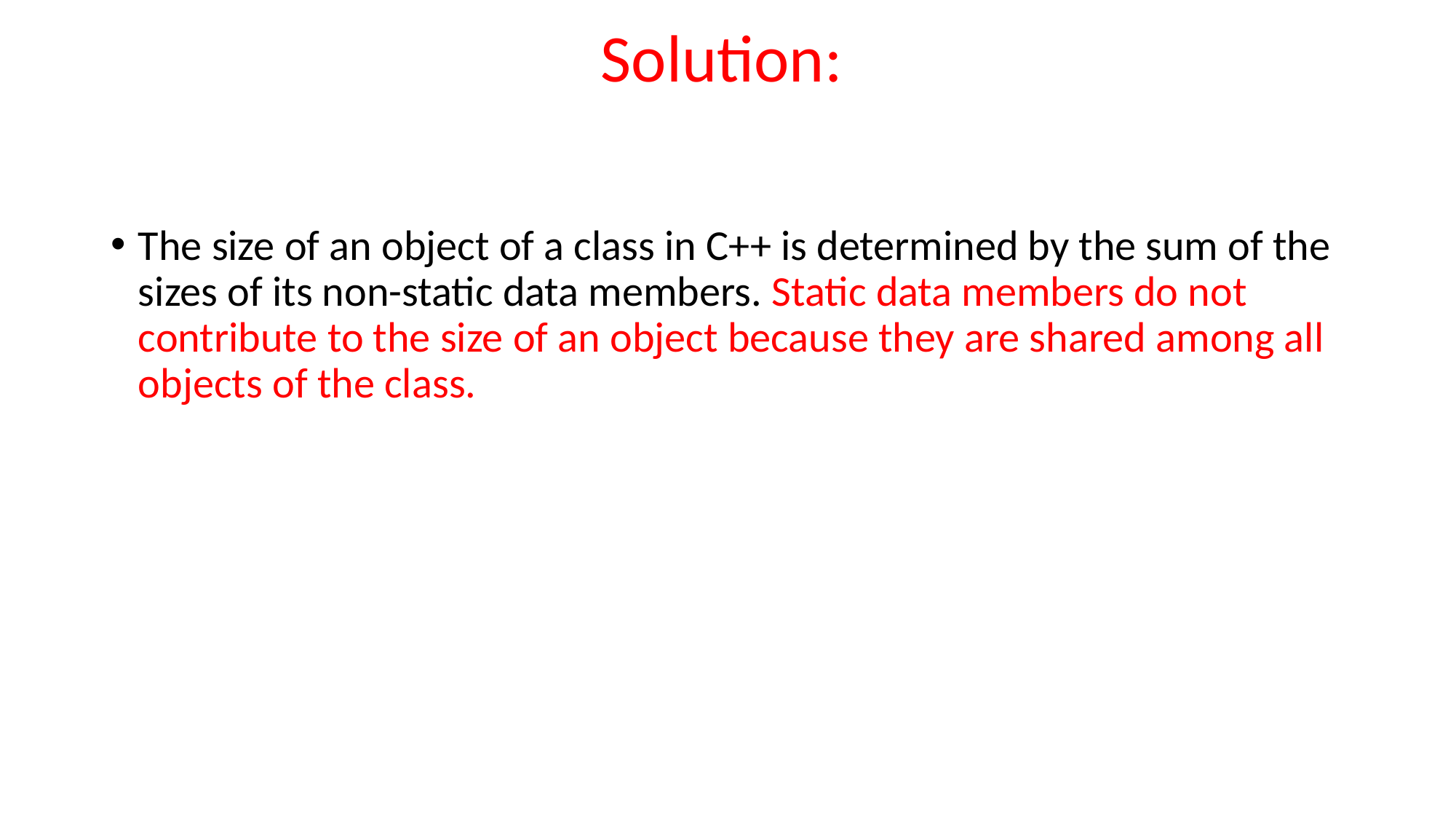

# Solution:
The size of an object of a class in C++ is determined by the sum of the sizes of its non-static data members. Static data members do not contribute to the size of an object because they are shared among all objects of the class.